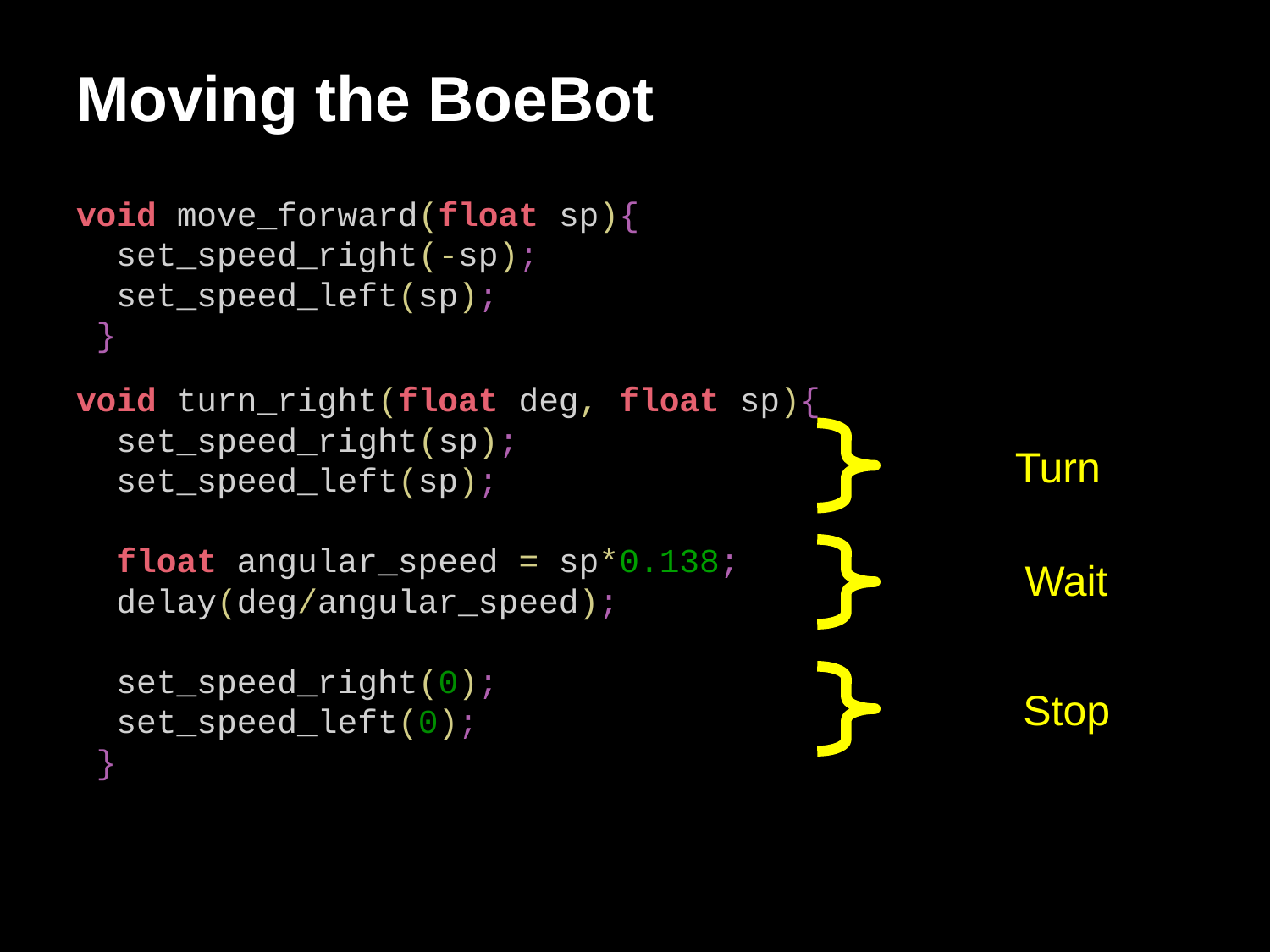

# Moving the BoeBot
void move_forward(float sp){
  set_speed_right(-sp);
  set_speed_left(sp);
 }

void turn_right(float deg, float sp){
  set_speed_right(sp);
  set_speed_left(sp);
  float angular_speed = sp*0.138;
  delay(deg/angular_speed);
  set_speed_right(0);
  set_speed_left(0);
 }
Turn

Wait

Stop